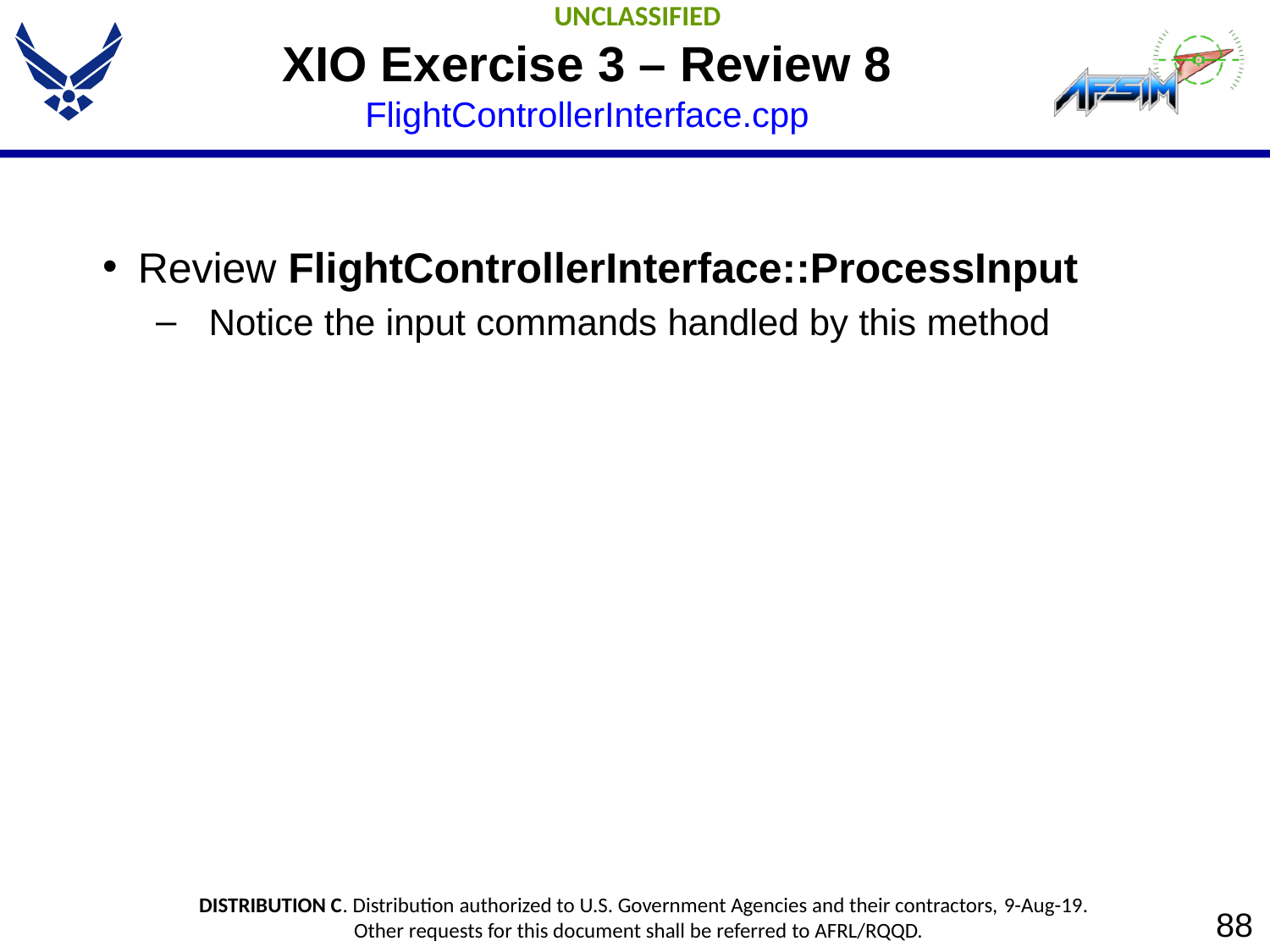

# XIO Exercise 3 – Review 8 FlightControllerInterface.cpp
Review FlightControllerInterface::ProcessInput
Notice the input commands handled by this method